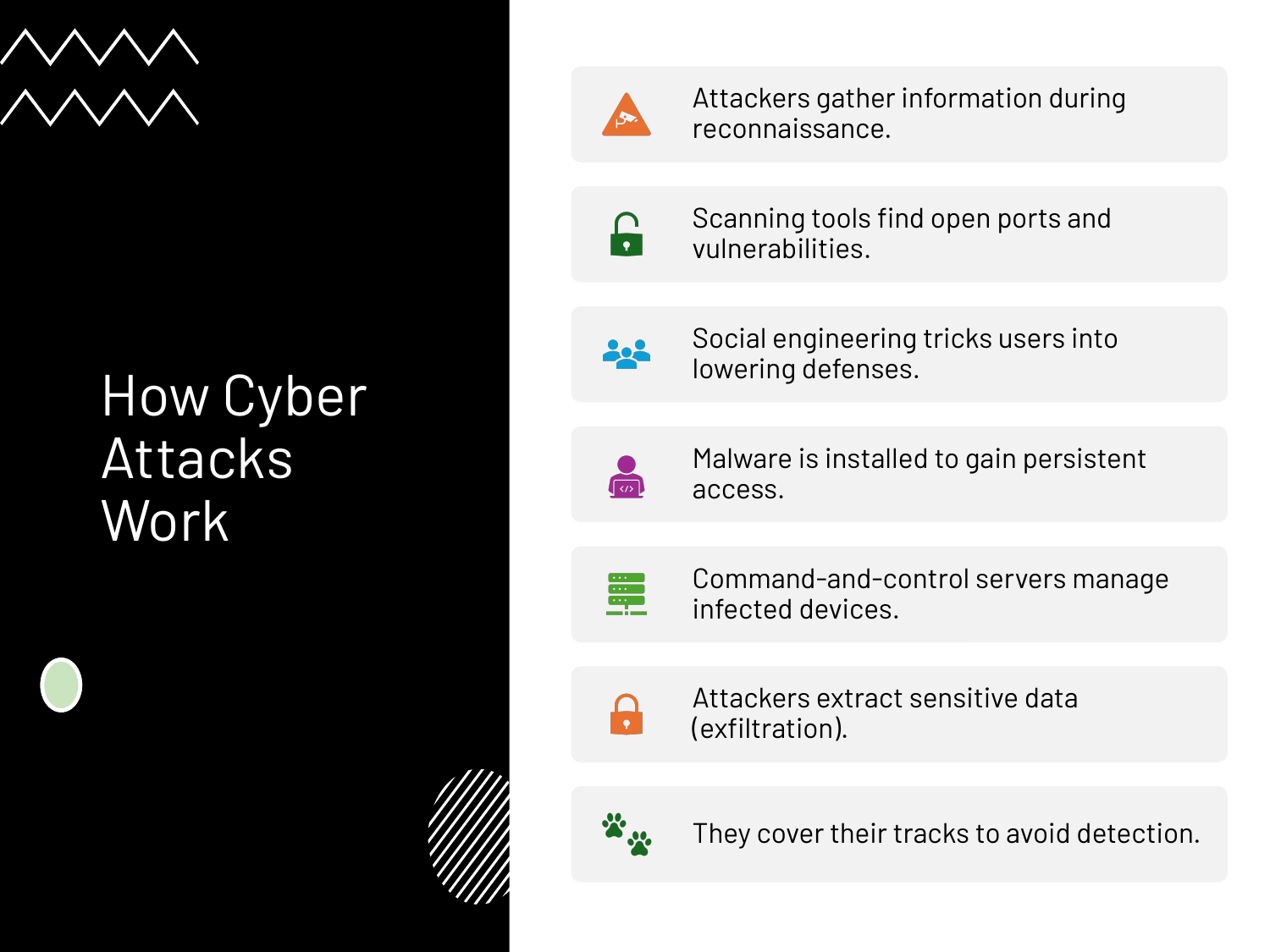

Attackers gather information during reconnaissance.
Scanning tools find open ports and vulnerabilities.
Social engineering tricks users into lowering defenses.
Malware is installed to gain persistent access.
Command-and-control servers manage infected devices.
Attackers extract sensitive data (exfiltration).
They cover their tracks to avoid detection.
# How Cyber Attacks Work